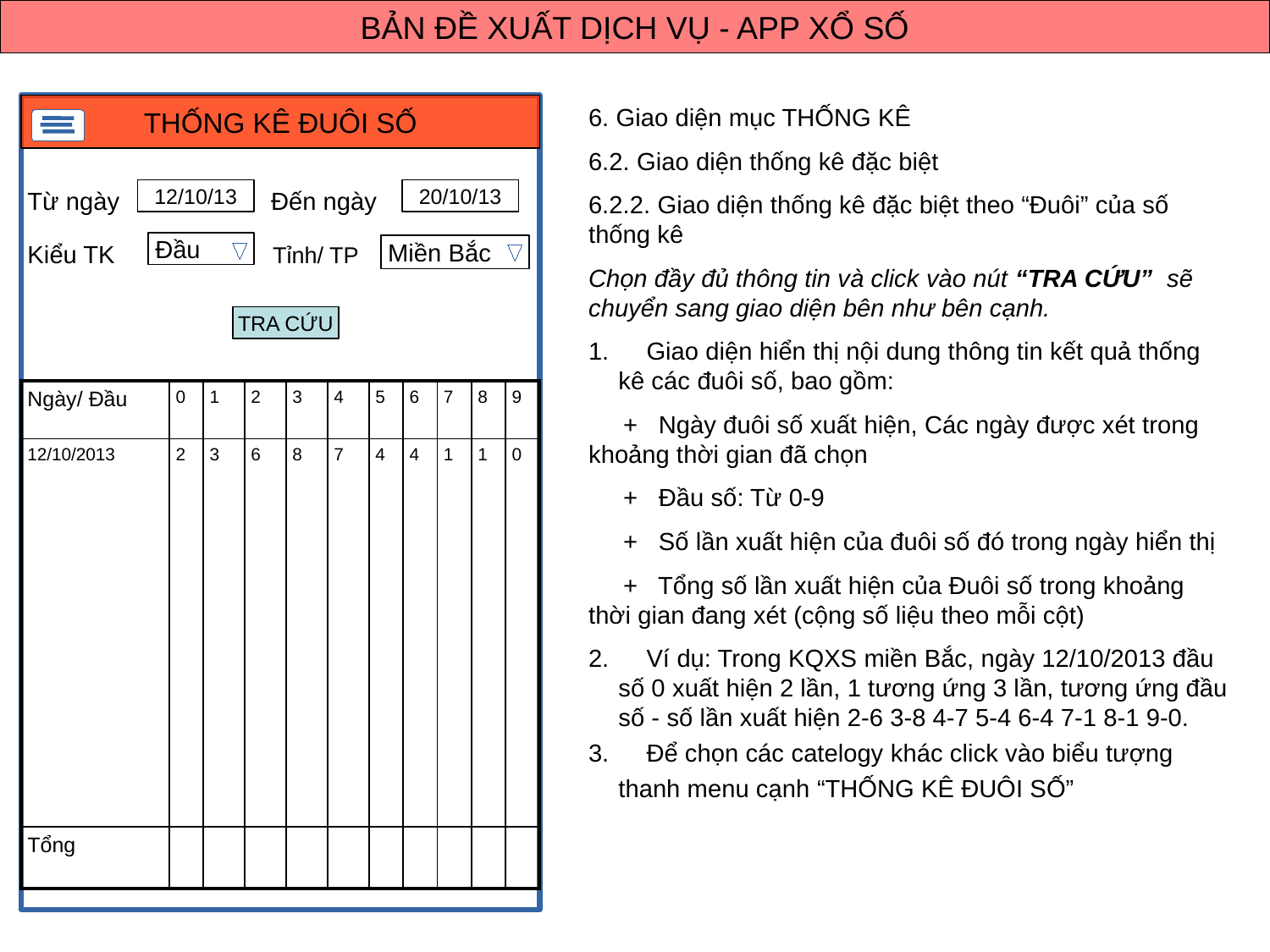

BẢN ĐỀ XUẤT DỊCH VỤ - APP XỔ SỐ

THỐNG KÊ ĐUÔI SỐ
6. Giao diện mục THỐNG KÊ
6.2. Giao diện thống kê đặc biệt
6.2.2. Giao diện thống kê đặc biệt theo “Đuôi” của số thống kê
Chọn đầy đủ thông tin và click vào nút “TRA CỨU”  sẽ chuyển sang giao diện bên như bên cạnh.
    Giao diện hiển thị nội dung thông tin kết quả thống kê các đuôi số, bao gồm:
     +   Ngày đuôi số xuất hiện, Các ngày được xét trong khoảng thời gian đã chọn
     +   Đầu số: Từ 0-9
     +   Số lần xuất hiện của đuôi số đó trong ngày hiển thị
     +   Tổng số lần xuất hiện của Đuôi số trong khoảng thời gian đang xét (cộng số liệu theo mỗi cột)
    Ví dụ: Trong KQXS miền Bắc, ngày 12/10/2013 đầu số 0 xuất hiện 2 lần, 1 tương ứng 3 lần, tương ứng đầu số - số lần xuất hiện 2-6 3-8 4-7 5-4 6-4 7-1 8-1 9-0.
    Để chọn các catelogy khác click vào biểu tượng thanh menu cạnh “THỐNG KÊ ĐUÔI SỐ”

12/10/13

20/10/13

Từ ngày
Đến ngày
Đầu

Miền Bắc

Kiểu TK
Tỉnh/ TP

TRA CỨU

| Ngày/ Đầu | 0 | 1 | 2 | 3 | 4 | 5 | 6 | 7 | 8 | 9 |
| --- | --- | --- | --- | --- | --- | --- | --- | --- | --- | --- |
| 12/10/2013 | 2 | 3 | 6 | 8 | 7 | 4 | 4 | 1 | 1 | 0 |
| Tổng |  |  |  |  |  |  |  |  |  |  |